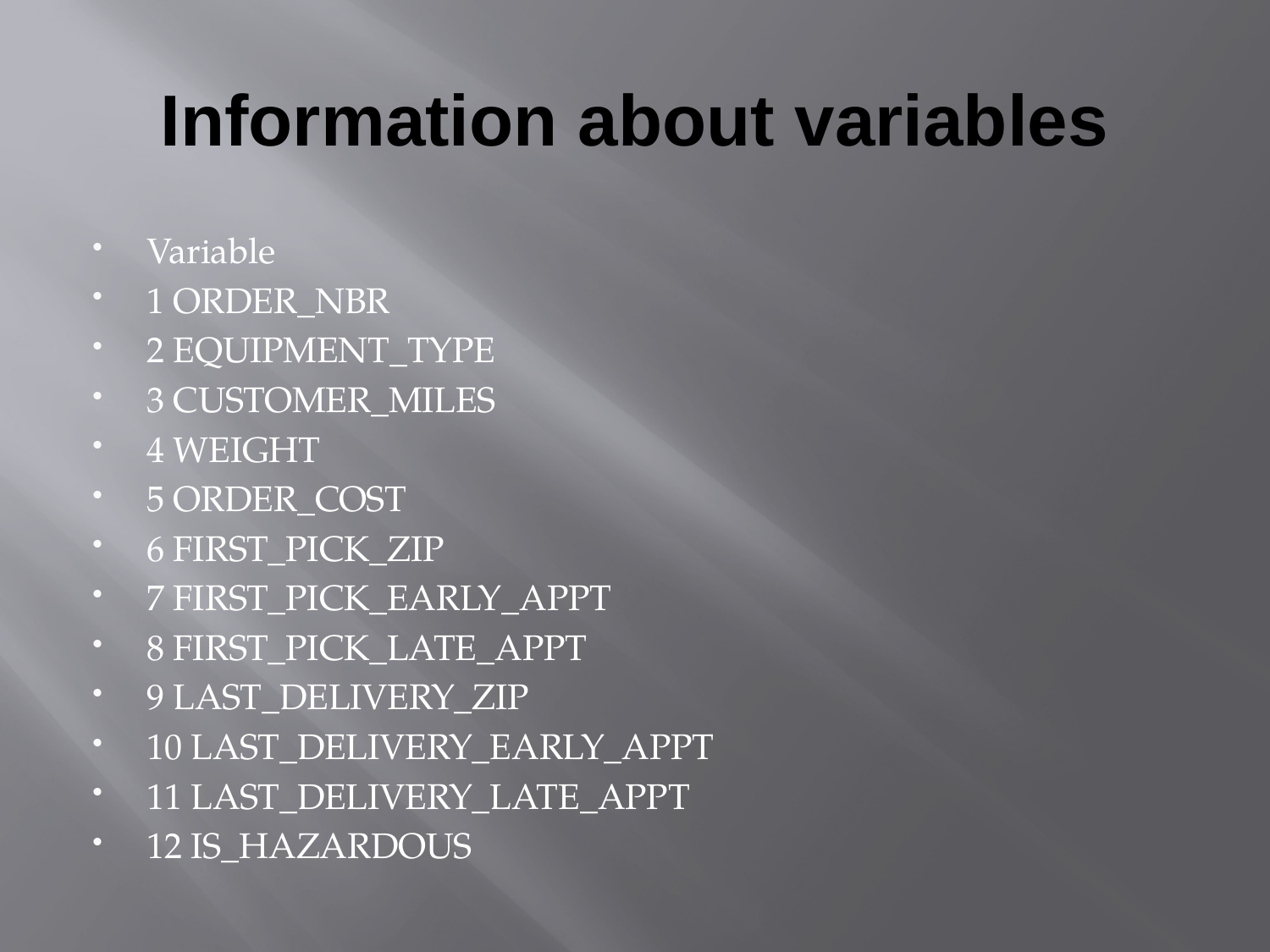

# Information about variables
Variable
1 ORDER_NBR
2 EQUIPMENT_TYPE
3 CUSTOMER_MILES
4 WEIGHT
5 ORDER_COST
6 FIRST_PICK_ZIP
7 FIRST_PICK_EARLY_APPT
8 FIRST_PICK_LATE_APPT
9 LAST_DELIVERY_ZIP
10 LAST_DELIVERY_EARLY_APPT
11 LAST_DELIVERY_LATE_APPT
12 IS_HAZARDOUS